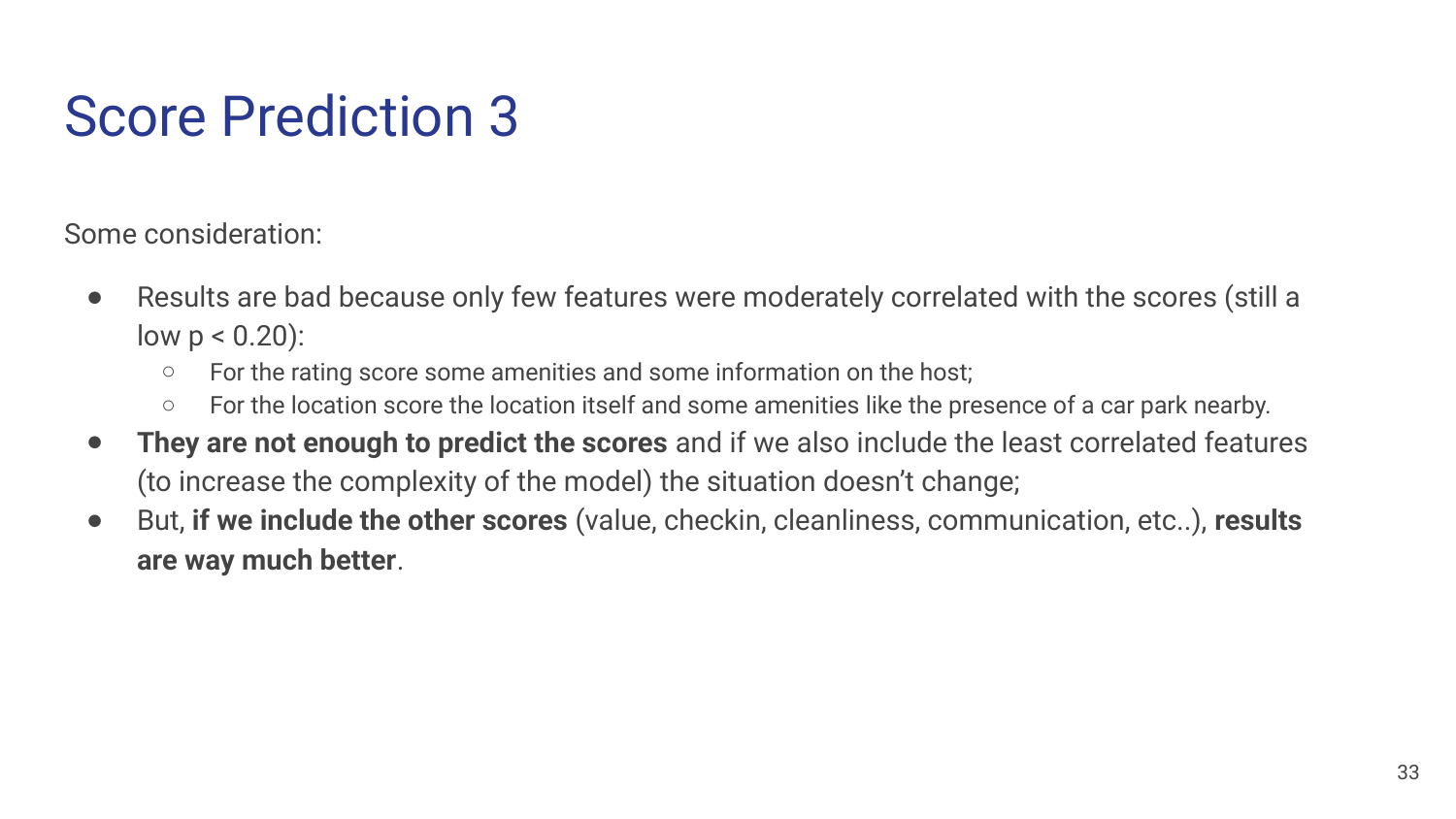

# Score Prediction 3
Some consideration:
Results are bad because only few features were moderately correlated with the scores (still a low p < 0.20):
For the rating score some amenities and some information on the host;
For the location score the location itself and some amenities like the presence of a car park nearby.
They are not enough to predict the scores and if we also include the least correlated features (to increase the complexity of the model) the situation doesn’t change;
But, if we include the other scores (value, checkin, cleanliness, communication, etc..), results are way much better.
33